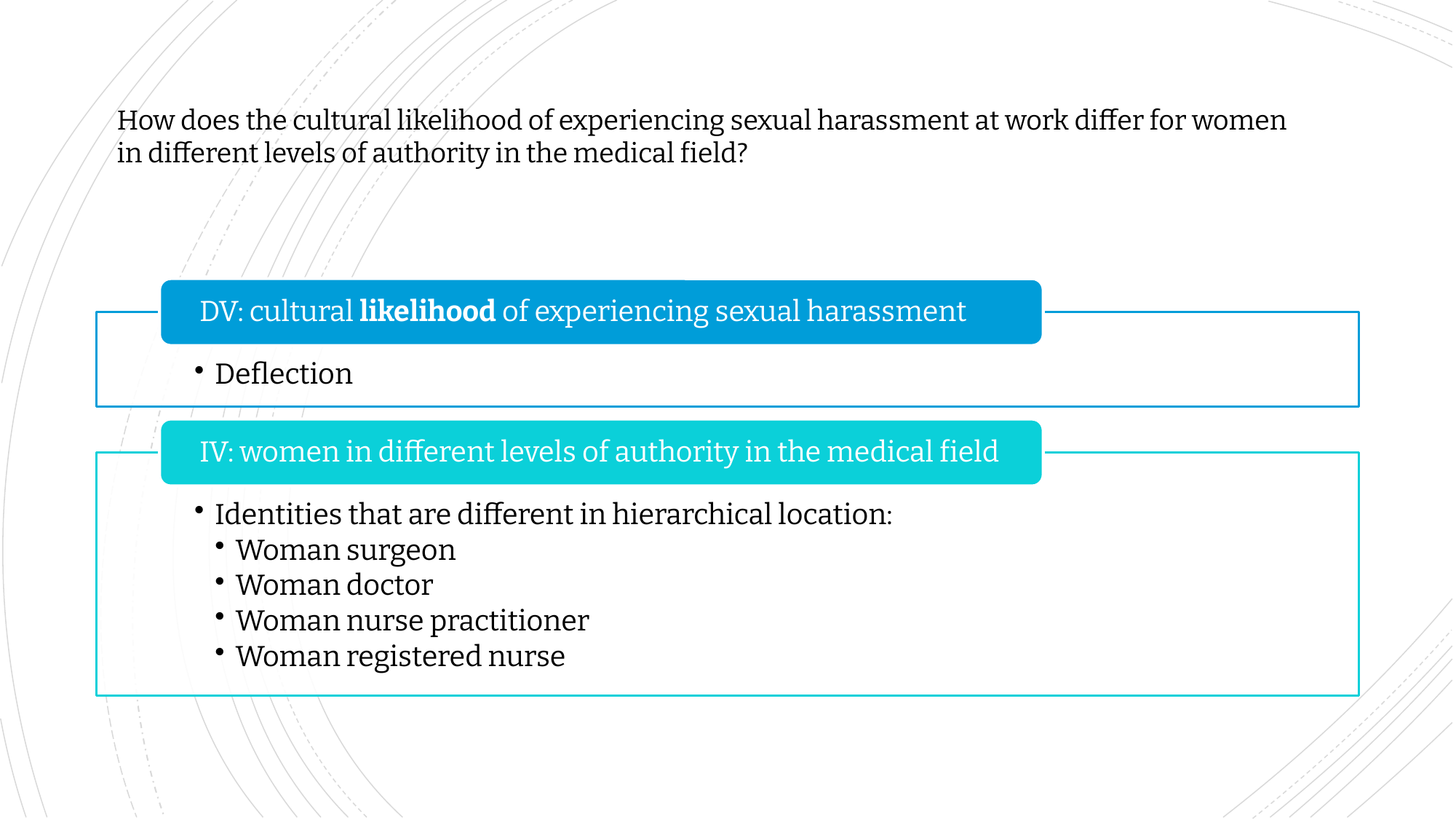

How does the cultural likelihood of experiencing sexual harassment at work differ for women in different levels of authority in the medical field?
Deflection
DV: cultural likelihood of experiencing sexual harassment
Identities that are different in hierarchical location:
Woman surgeon
Woman doctor
Woman nurse practitioner
Woman registered nurse
IV: women in different levels of authority in the medical field